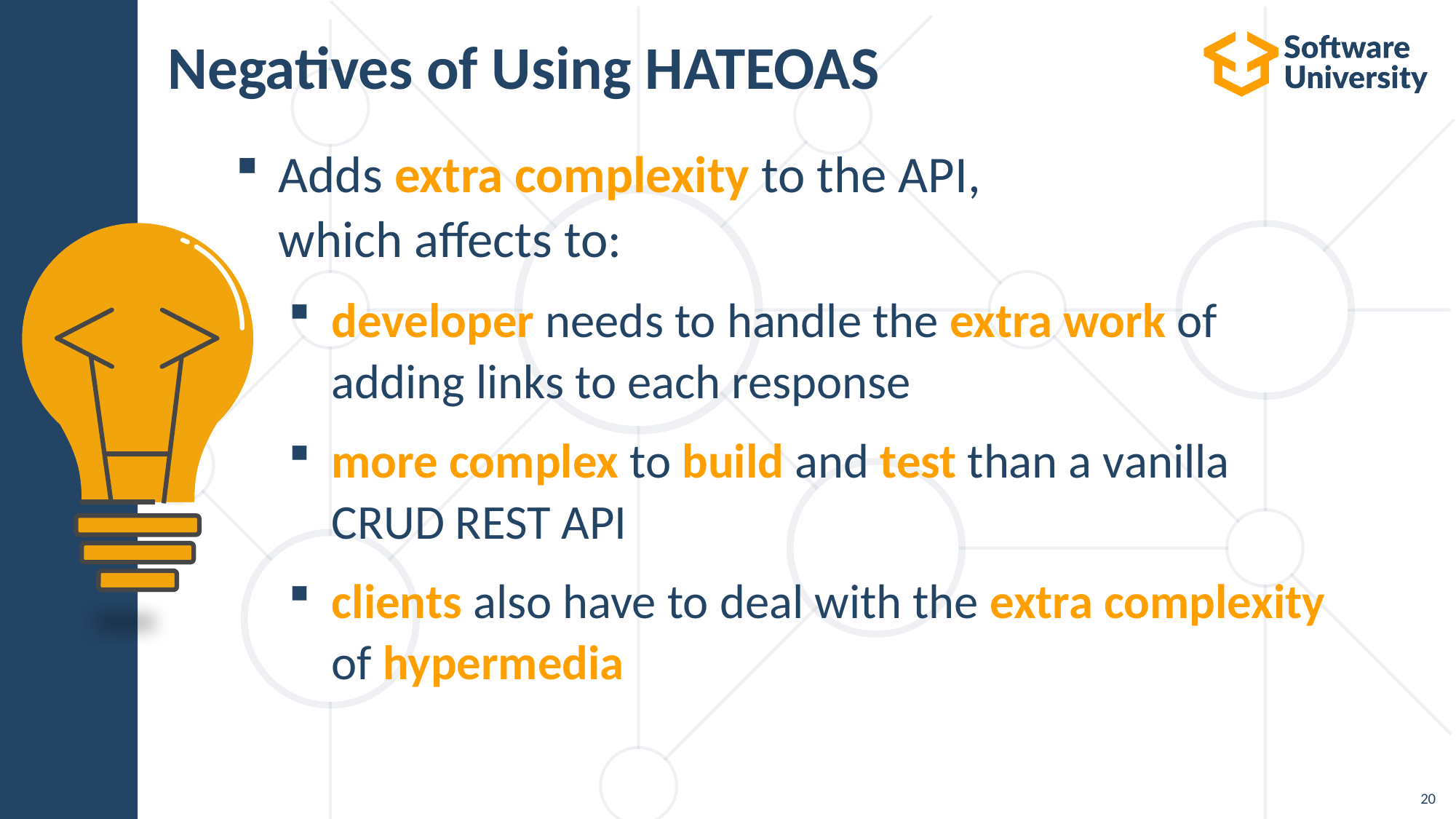

# Negatives of Using HATEOAS
Adds extra complexity to the API,
which affects to:
developer needs to handle the extra work of
adding links to each response
more complex to build and test than a vanilla
CRUD REST API
clients also have to deal with the extra complexity
of hypermedia

20